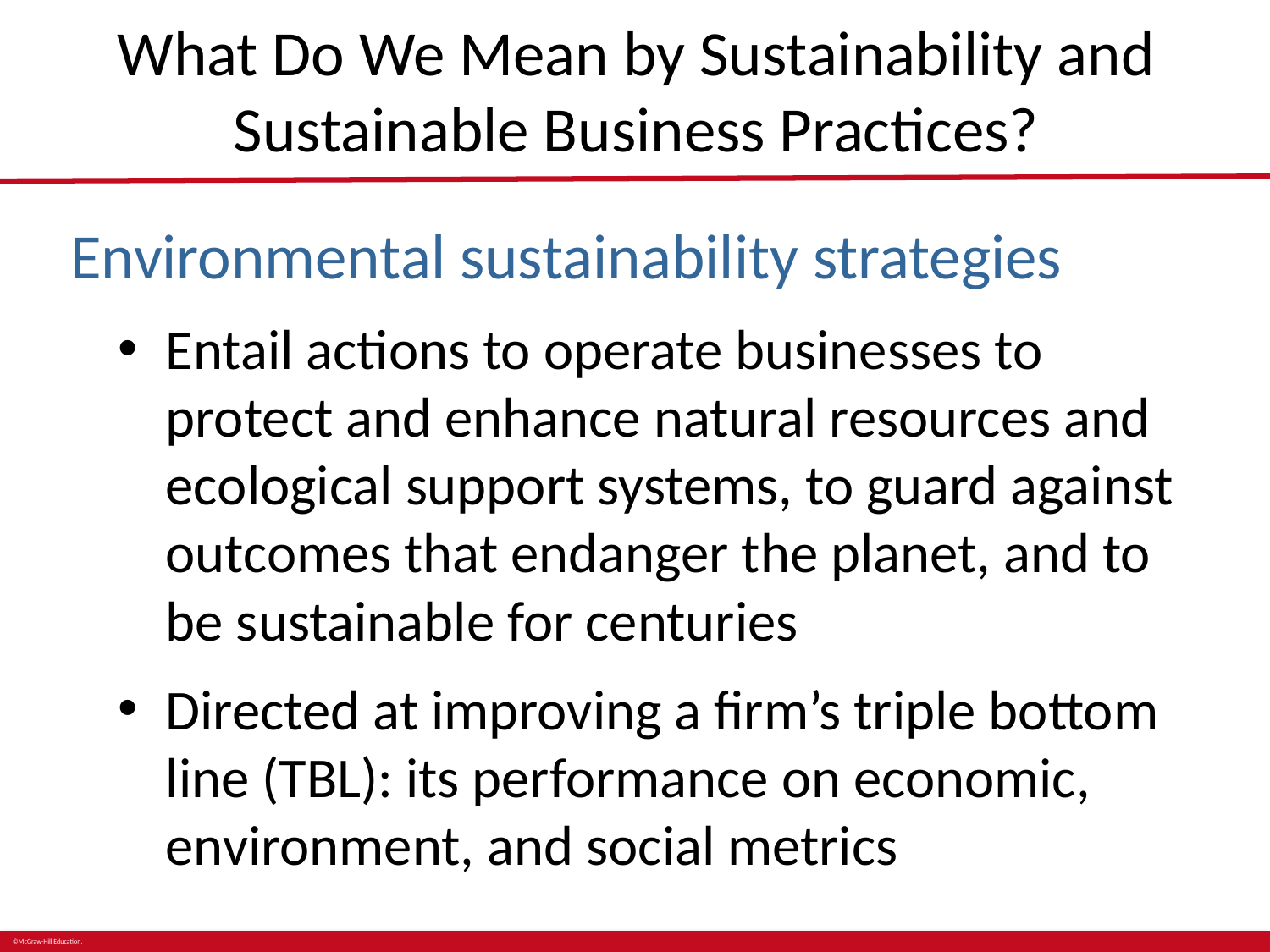

# What Do We Mean by Sustainability and Sustainable Business Practices?
Environmental sustainability strategies
Entail actions to operate businesses to protect and enhance natural resources and ecological support systems, to guard against outcomes that endanger the planet, and to be sustainable for centuries
Directed at improving a firm’s triple bottom line (TBL): its performance on economic, environment, and social metrics